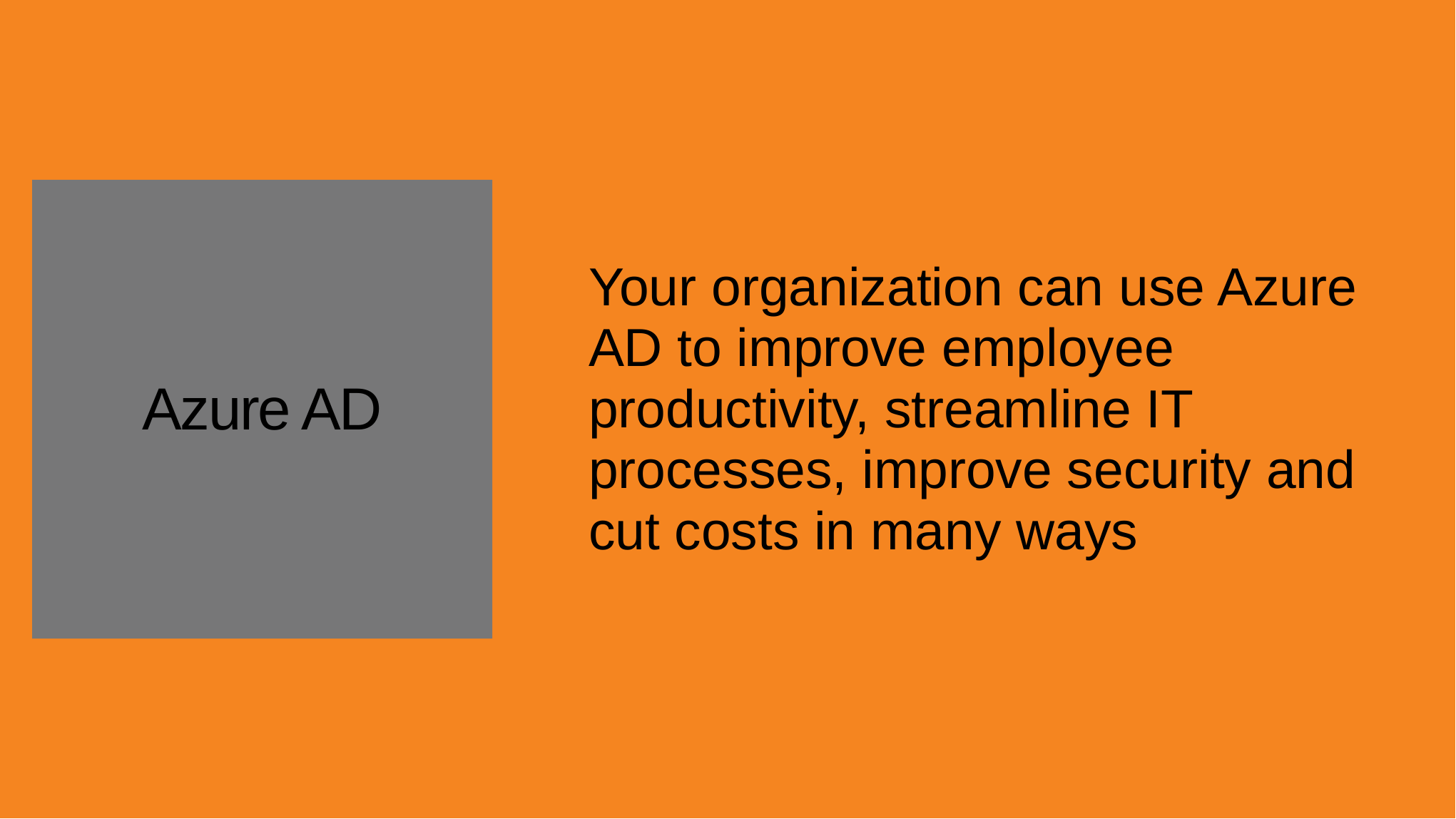

# Azure AD
Your organization can use Azure AD to improve employee productivity, streamline IT processes, improve security and cut costs in many ways